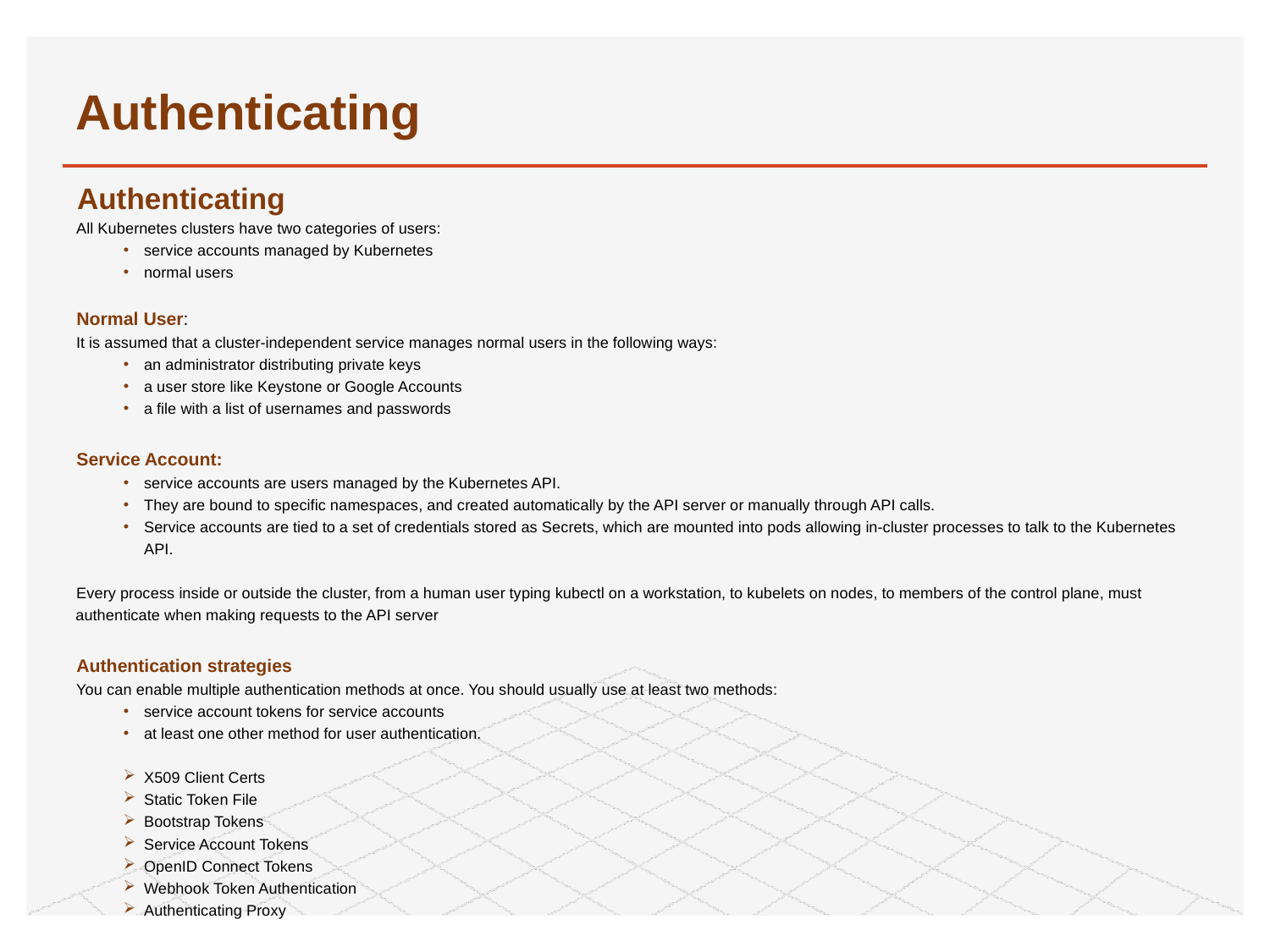

# Authenticating
Authenticating
All Kubernetes clusters have two categories of users:
service accounts managed by Kubernetes
normal users

Normal User:
It is assumed that a cluster-independent service manages normal users in the following ways:
an administrator distributing private keys
a user store like Keystone or Google Accounts
a file with a list of usernames and passwords

Service Account:
service accounts are users managed by the Kubernetes API.
They are bound to specific namespaces, and created automatically by the API server or manually through API calls.
Service accounts are tied to a set of credentials stored as Secrets, which are mounted into pods allowing in-cluster processes to talk to the Kubernetes API.

Every process inside or outside the cluster, from a human user typing kubectl on a workstation, to kubelets on nodes, to members of the control plane, must authenticate when making requests to the API server

Authentication strategies
You can enable multiple authentication methods at once. You should usually use at least two methods:
service account tokens for service accounts
at least one other method for user authentication.

X509 Client Certs
Static Token File
Bootstrap Tokens
Service Account Tokens
OpenID Connect Tokens
Webhook Token Authentication
Authenticating Proxy